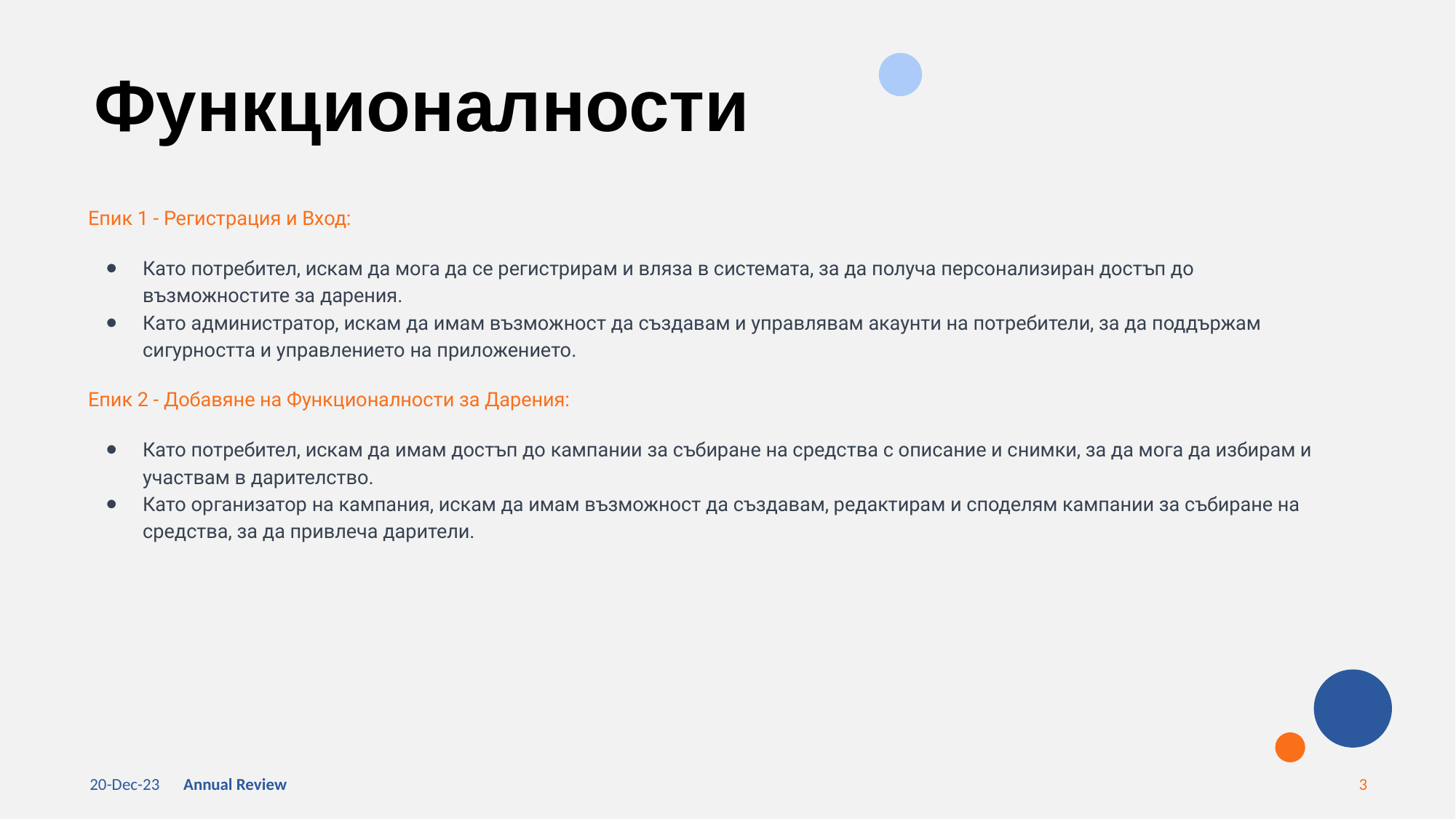

# Функционалности
Епик 1 - Регистрация и Вход:
Като потребител, искам да мога да се регистрирам и вляза в системата, за да получа персонализиран достъп до възможностите за дарения.
Като администратор, искам да имам възможност да създавам и управлявам акаунти на потребители, за да поддържам сигурността и управлението на приложението.
Епик 2 - Добавяне на Функционалности за Дарения:
Като потребител, искам да имам достъп до кампании за събиране на средства с описание и снимки, за да мога да избирам и участвам в дарителство.
Като организатор на кампания, искам да имам възможност да създавам, редактирам и споделям кампании за събиране на средства, за да привлеча дарители.